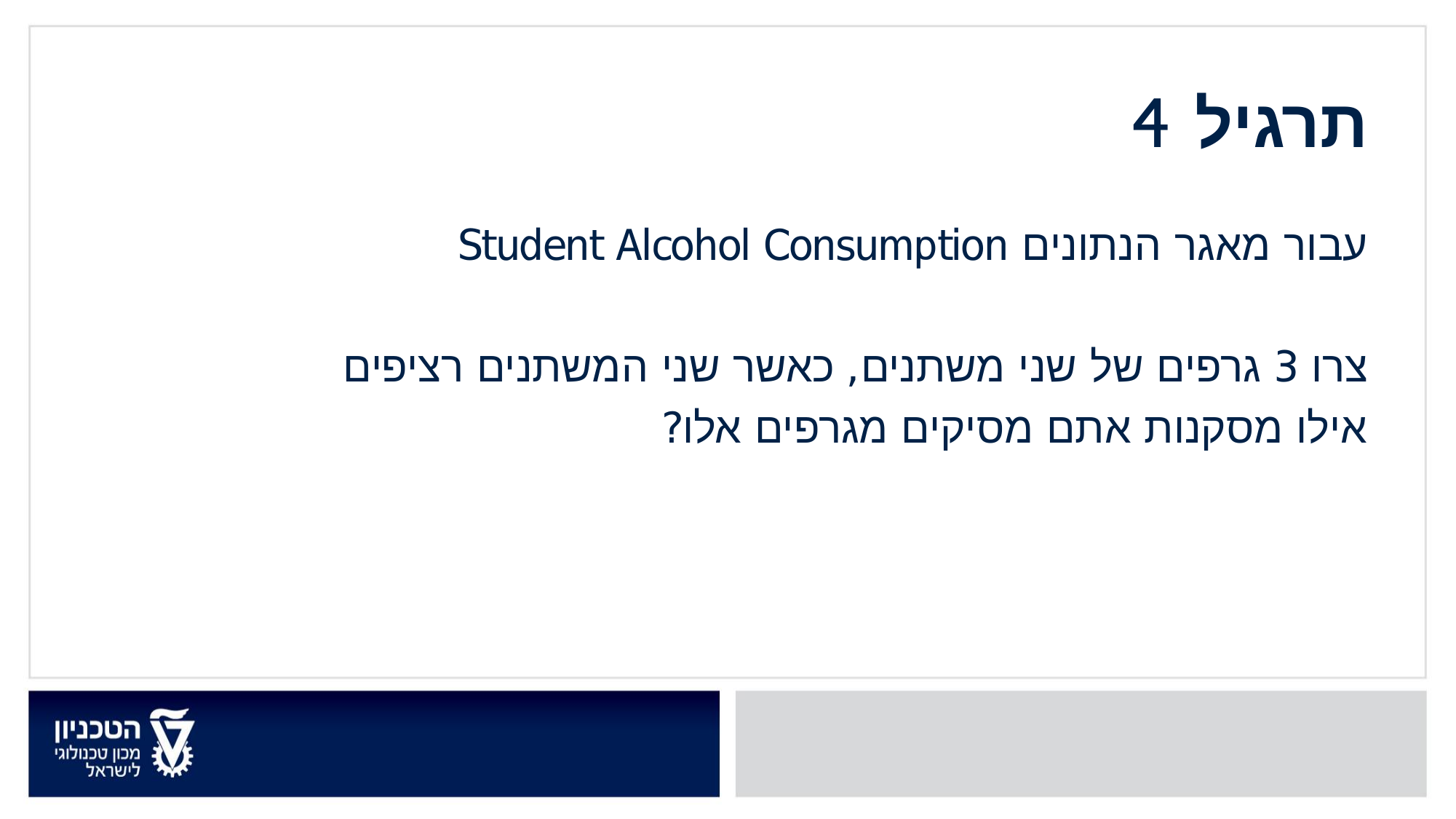

תרגיל 4
עבור מאגר הנתונים Student Alcohol Consumption

צרו 3 גרפים של שני משתנים, כאשר שני המשתנים רציפים
אילו מסקנות אתם מסיקים מגרפים אלו?